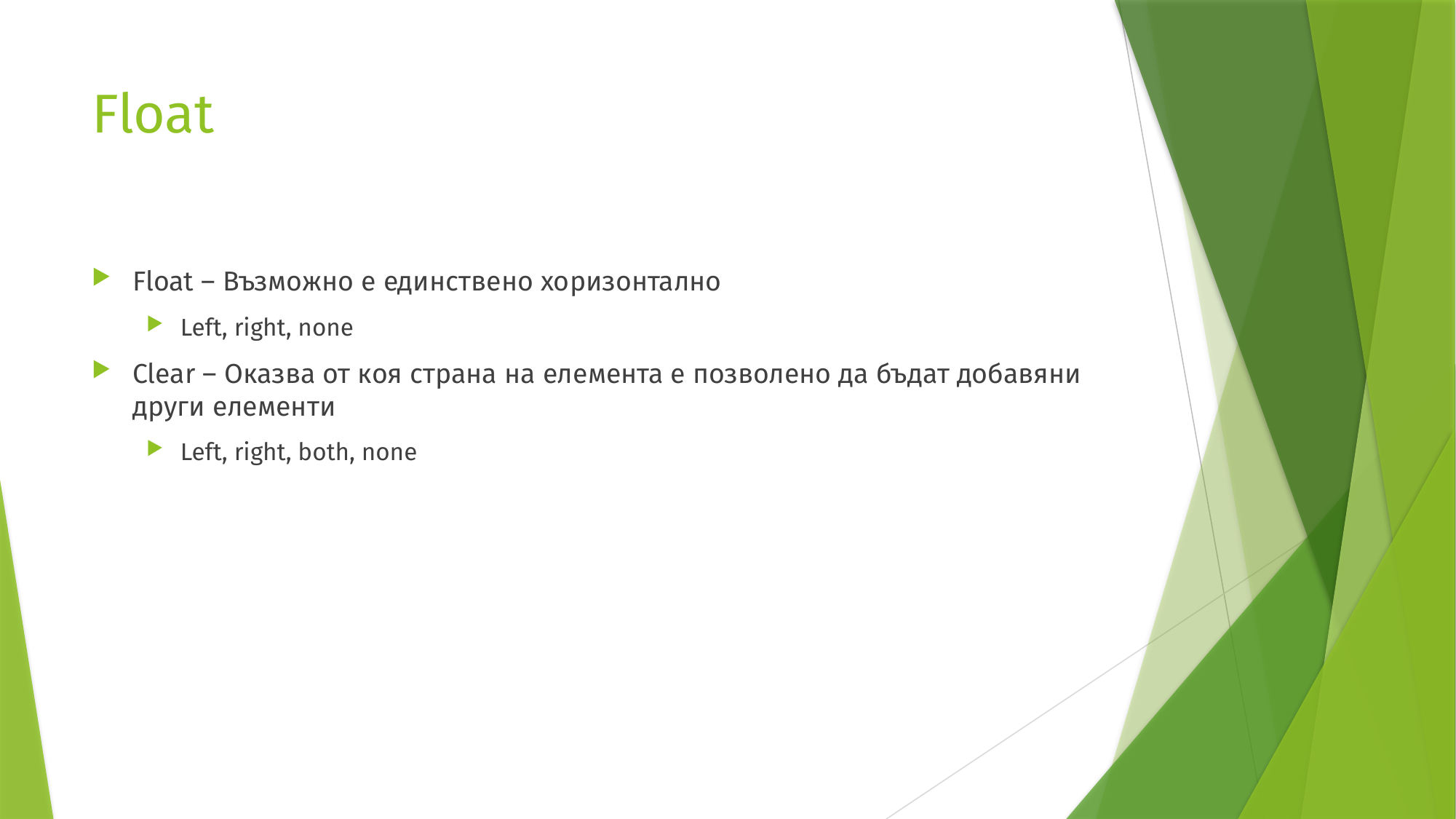

# Float
Float – Възможно е единствено хоризонтално
Left, right, none
Clear – Оказва от коя страна на елемента е позволено да бъдат добавяни други елементи
Left, right, both, none